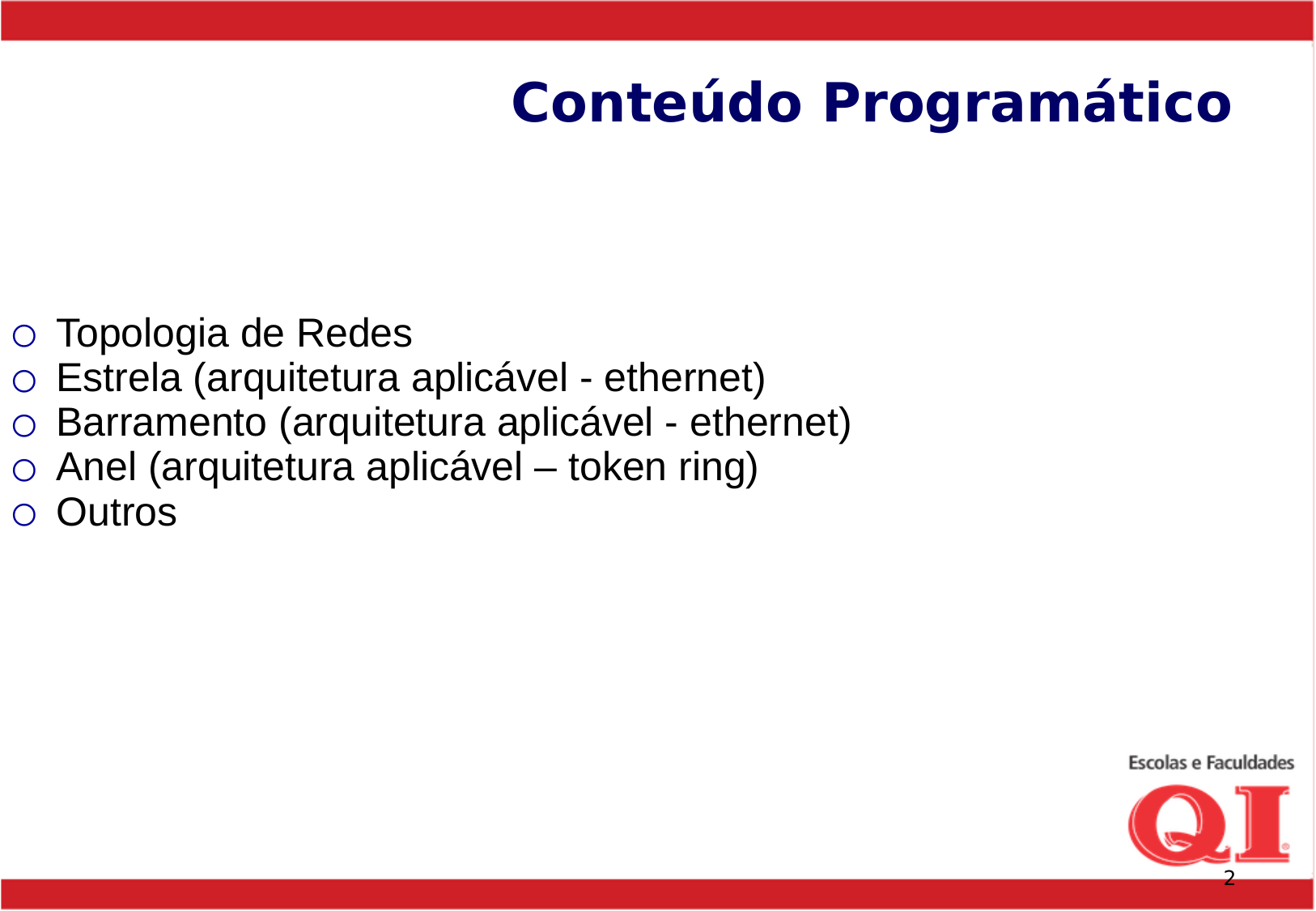

# Conteúdo Programático

Topologia de Redes
Estrela (arquitetura aplicável - ethernet)
Barramento (arquitetura aplicável - ethernet)
Anel (arquitetura aplicável – token ring)
Outros

2